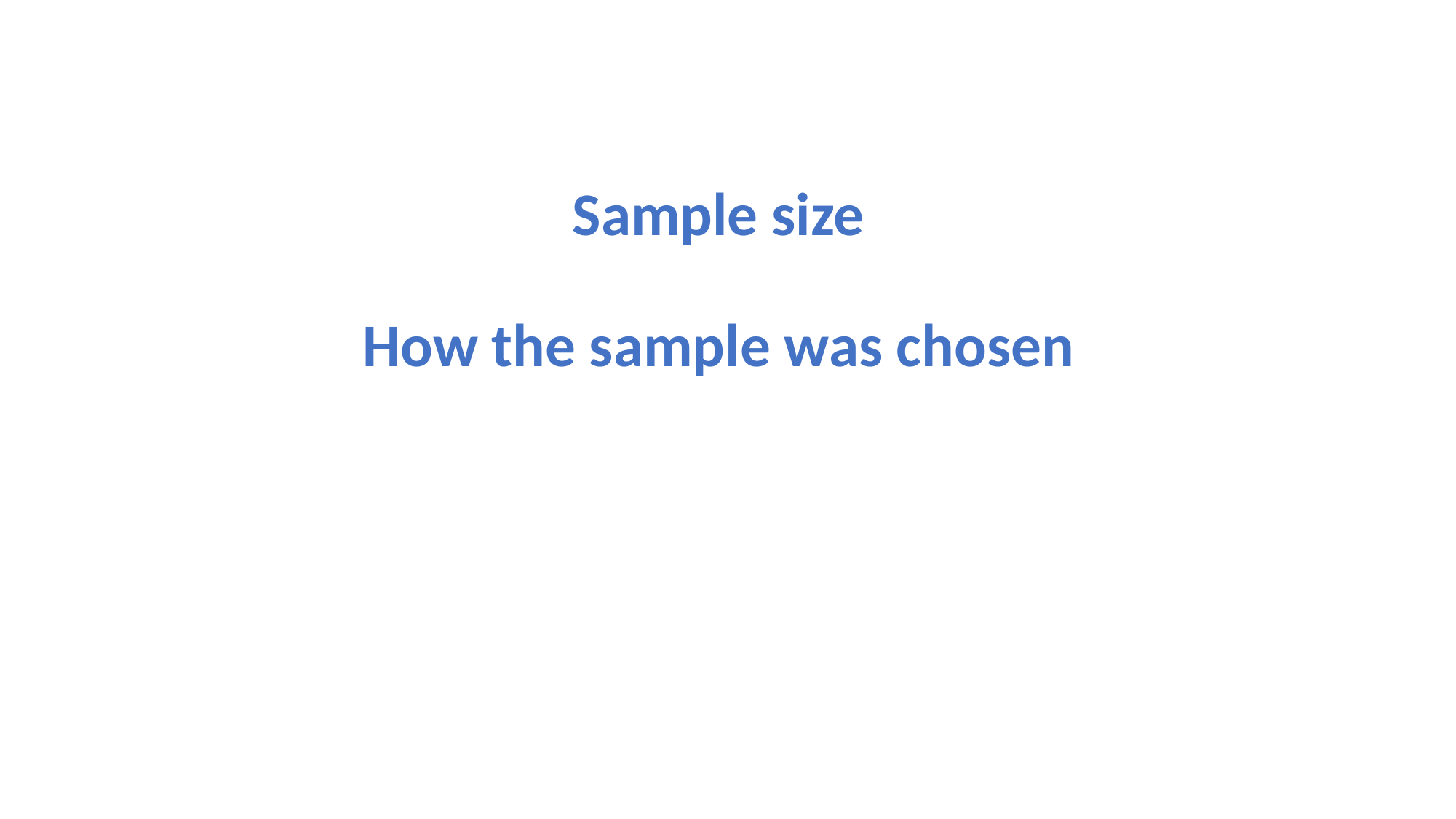

Sample size

How the sample was chosen